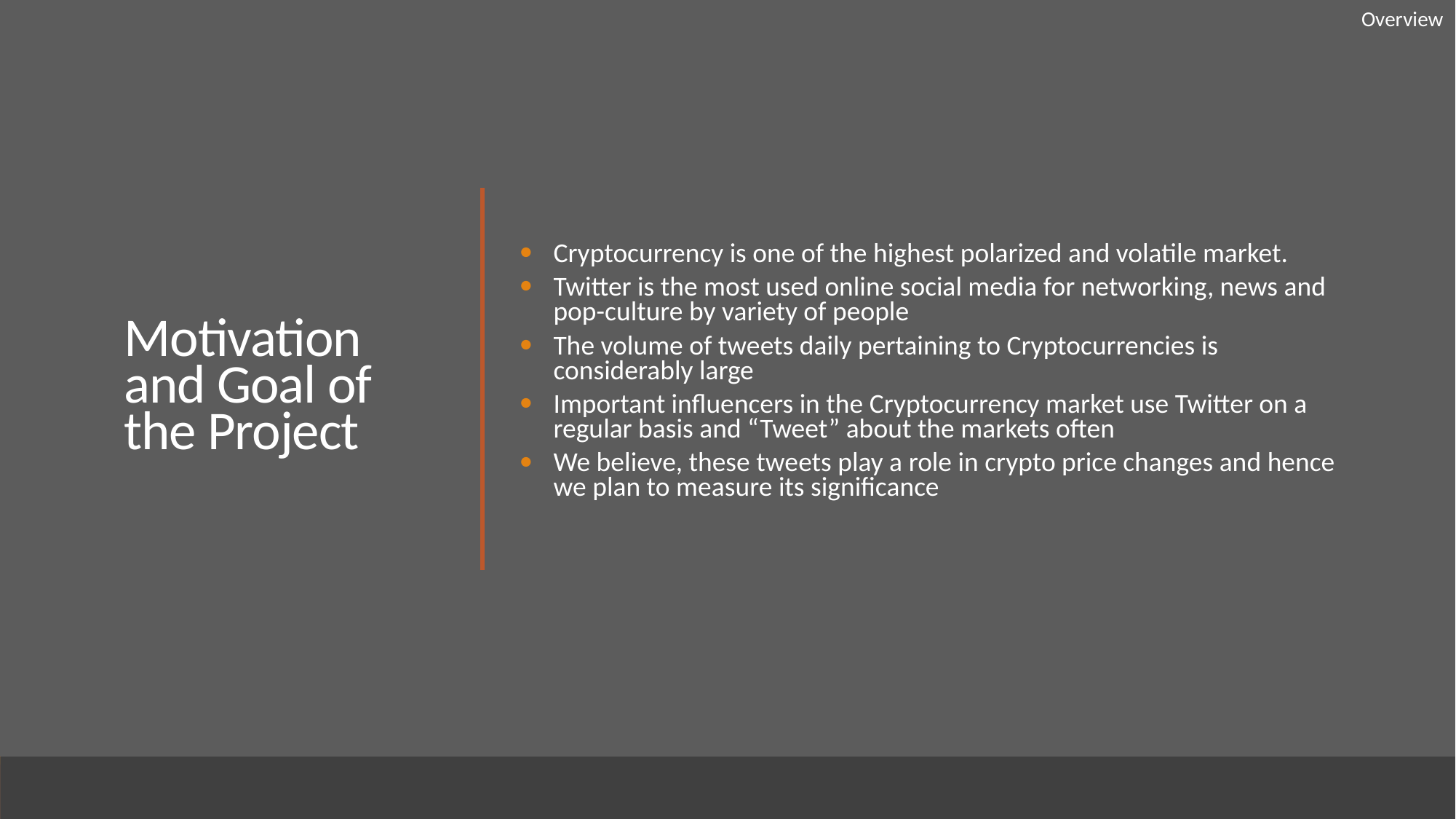

Overview
# Motivation and Goal of the Project
Cryptocurrency is one of the highest polarized and volatile market.
Twitter is the most used online social media for networking, news and pop-culture by variety of people
The volume of tweets daily pertaining to Cryptocurrencies is considerably large
Important influencers in the Cryptocurrency market use Twitter on a regular basis and “Tweet” about the markets often
We believe, these tweets play a role in crypto price changes and hence we plan to measure its significance